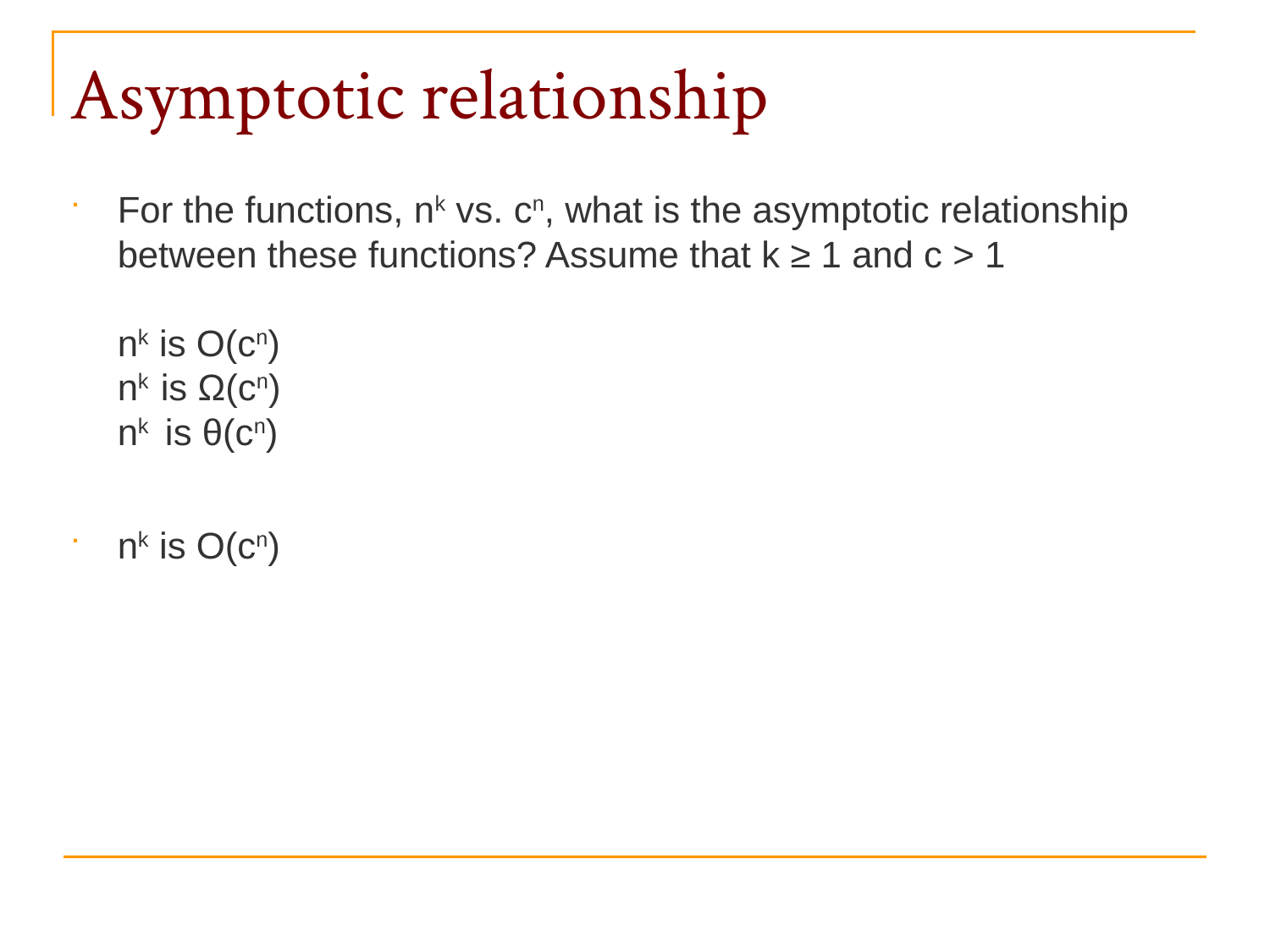

# Asymptotic relationship
For the functions, nk vs. cn, what is the asymptotic relationship between these functions? Assume that k ≥ 1 and c > 1
nk is O(cn)
nk  is Ω(cn)
nk  is θ(cn)

nk is O(cn)